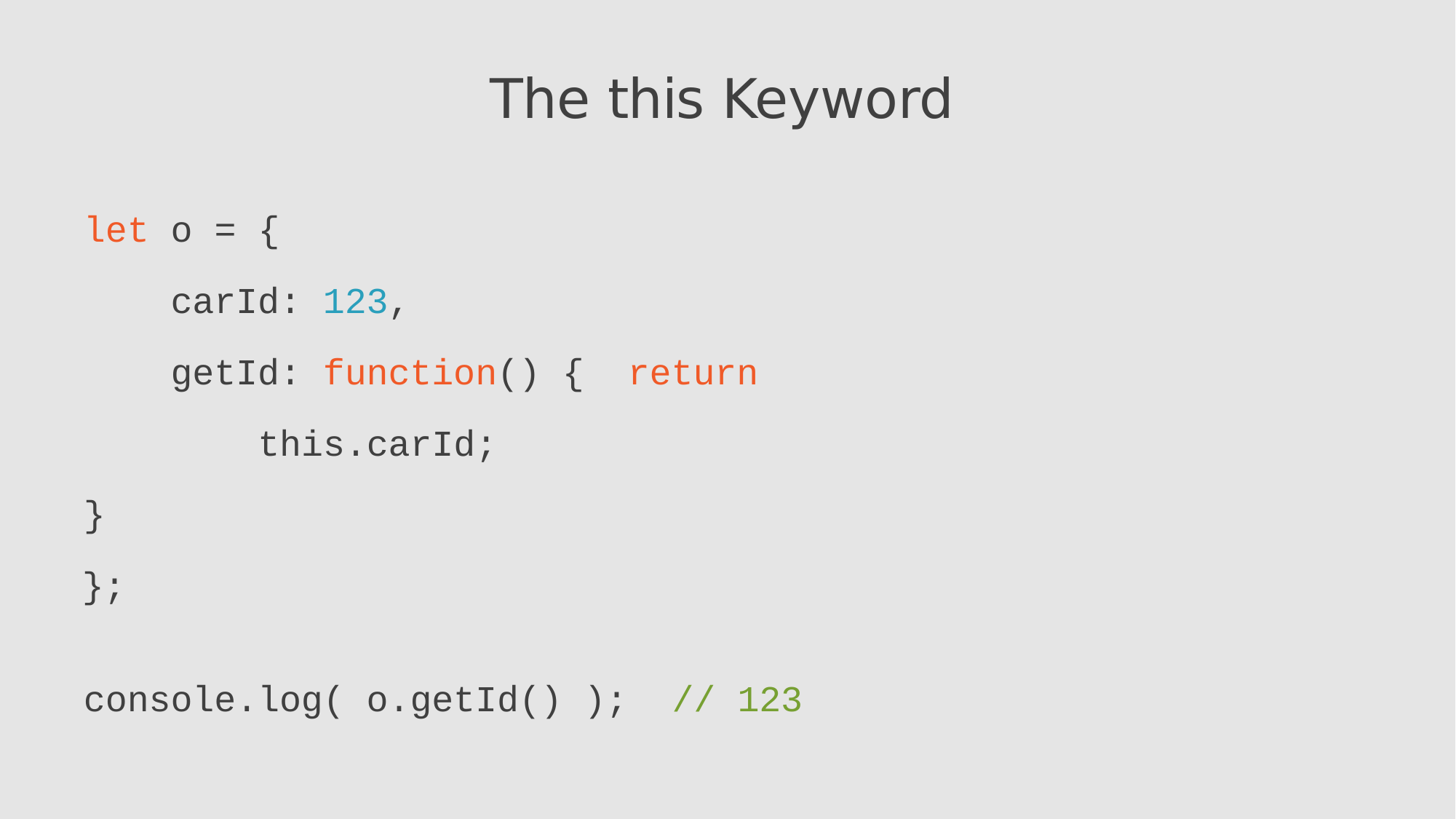

# The this Keyword
let o = {
carId: 123,
getId: function() {  return this.carId;
}
};
console.log( o.getId() );
// 123
19